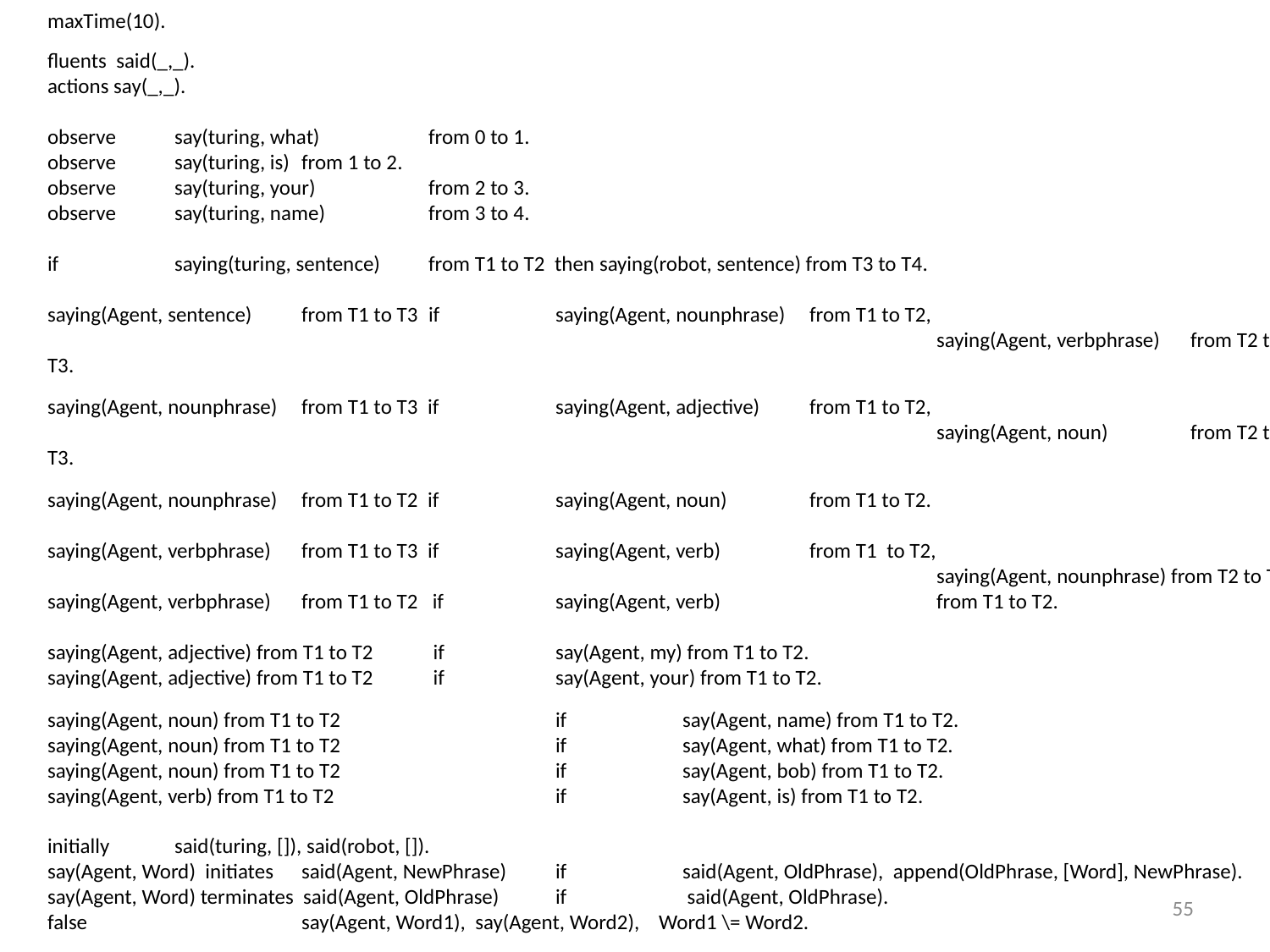

maxTime(10).

fluents  said(_,_).
actions say(_,_).

observe 	say(turing, what) 	from 0 to 1.
observe 	say(turing, is) 	from 1 to 2.
observe	say(turing, your)	from 2 to 3.
observe	say(turing, name)	from 3 to 4.

if 	saying(turing, sentence) 	from T1 to T2  then saying(robot, sentence) from T3 to T4.

saying(Agent, sentence) 	from T1 to T3 	if 	saying(Agent, nounphrase) 	from T1 to T2,
							saying(Agent, verbphrase) 	from T2 to T3.

saying(Agent, nounphrase)	from T1 to T3  if 	saying(Agent, adjective) 	from T1 to T2,
							saying(Agent, noun) 	from T2 to T3.

saying(Agent, nounphrase) 	from T1 to T2  if 	saying(Agent, noun)     	from T1 to T2.

saying(Agent, verbphrase) 	from T1 to T3  if 	saying(Agent, verb) 	from T1  to T2,
							saying(Agent, nounphrase) from T2 to T3.
saying(Agent, verbphrase) 	from T1 to T2   if 	saying(Agent, verb) 		from T1 to T2.

saying(Agent, adjective) from T1 to T2 	 if	say(Agent, my) from T1 to T2.
saying(Agent, adjective) from T1 to T2	 if	say(Agent, your) from T1 to T2.

saying(Agent, noun) from T1 to T2 		if 	say(Agent, name) from T1 to T2.
saying(Agent, noun) from T1 to T2	 	if 	say(Agent, what) from T1 to T2.
saying(Agent, noun) from T1 to T2		if	say(Agent, bob) from T1 to T2.
saying(Agent, verb) from T1 to T2 		if 	say(Agent, is) from T1 to T2.

initially 	said(turing, []), said(robot, []).
say(Agent, Word)  initiates 	said(Agent, NewPhrase)	if	said(Agent, OldPhrase),  append(OldPhrase, [Word], NewPhrase).
say(Agent, Word) terminates  said(Agent, OldPhrase) 	if	 said(Agent, OldPhrase).
false		say(Agent, Word1),  say(Agent, Word2),    Word1 \= Word2.

55